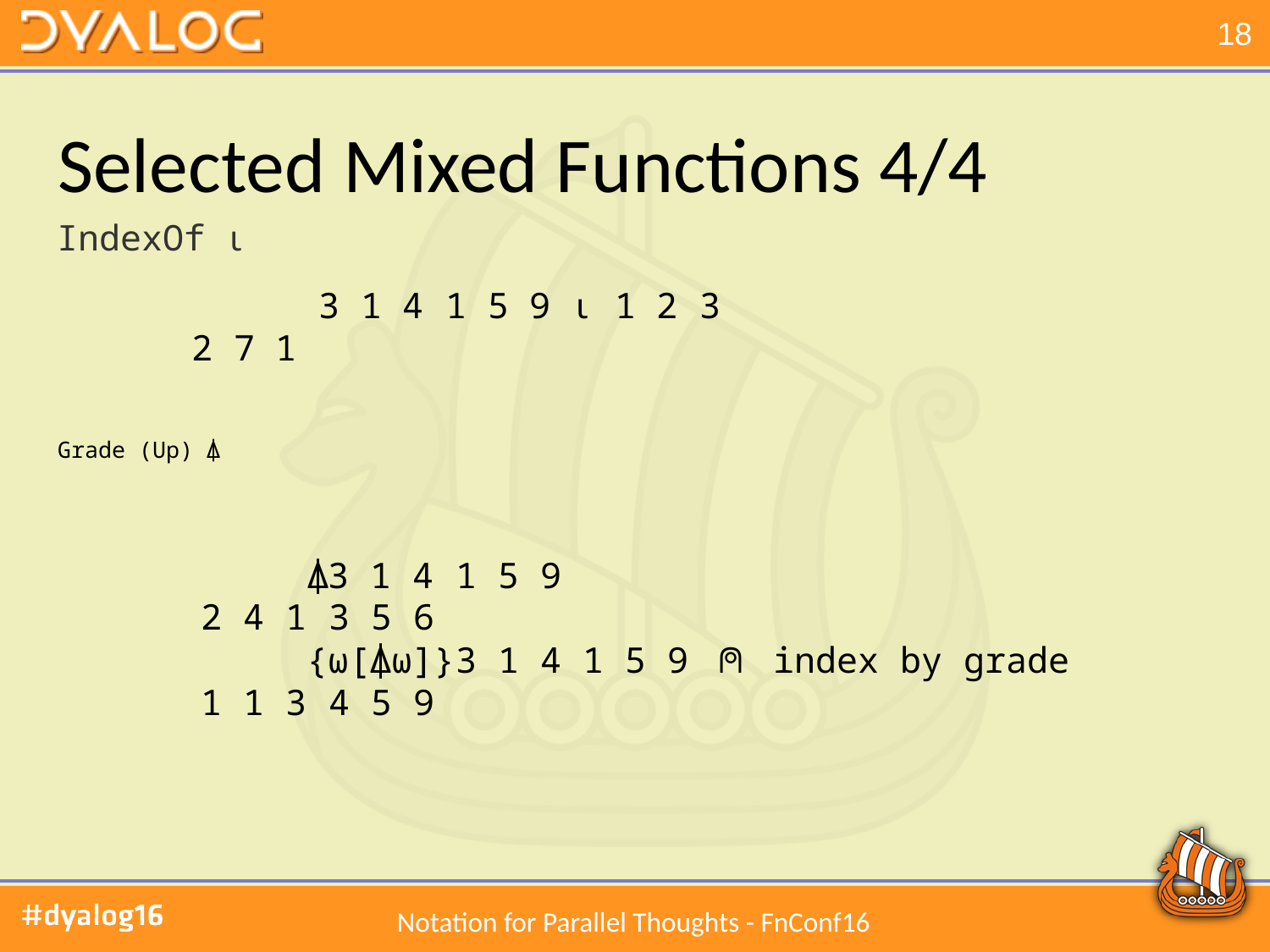

# Selected Mixed Functions 4/4
IndexOf ⍳
      3 1 4 1 5 9 ⍳ 1 2 3
2 7 1
Grade (Up) ⍋

     ⍋3 1 4 1 5 9
2 4 1 3 5 6
     {⍵[⍋⍵]}3 1 4 1 5 9 ⍝ index by grade
1 1 3 4 5 9
Notation for Parallel Thoughts - FnConf16